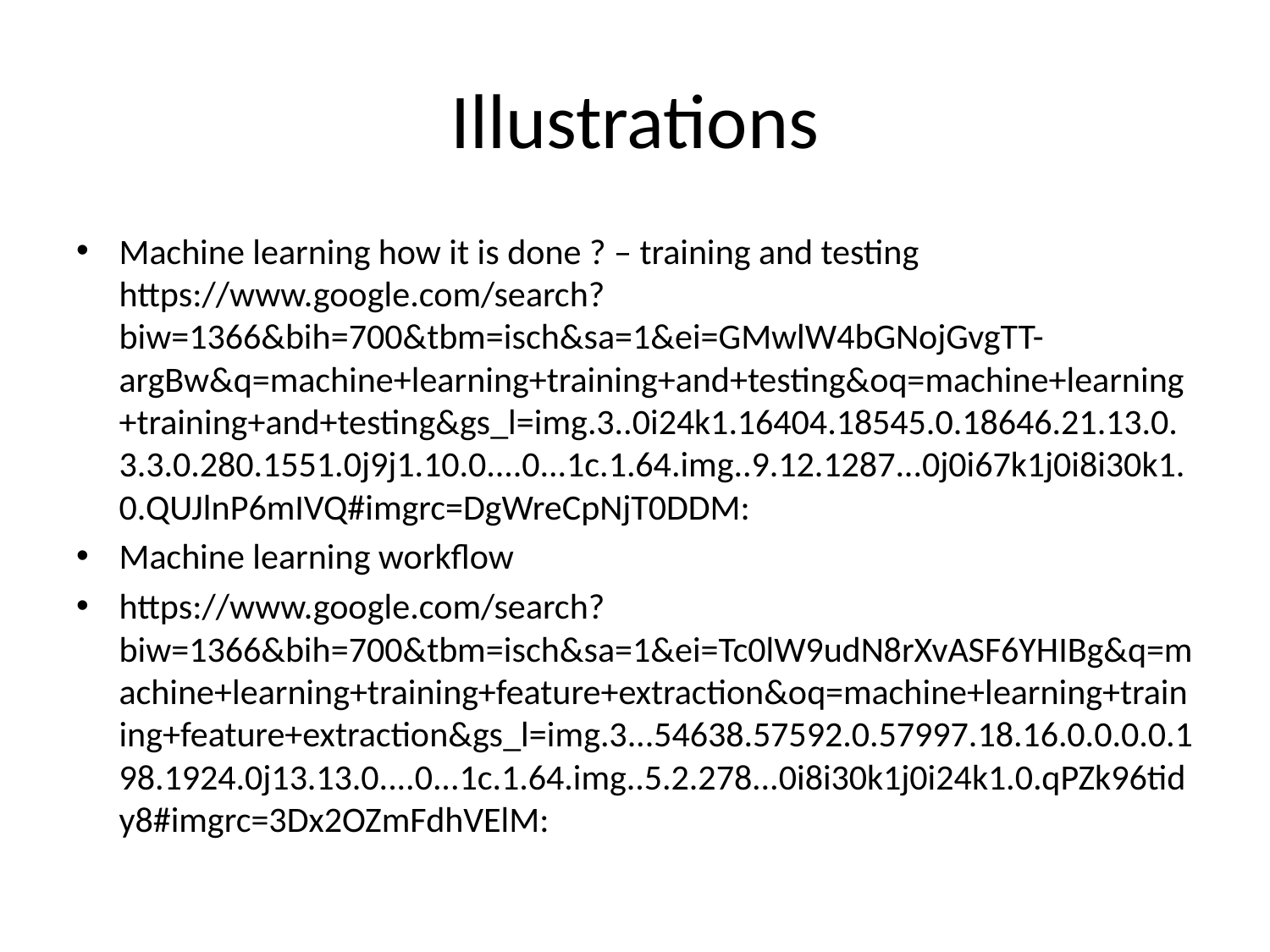

# Illustrations
Machine learning how it is done ? – training and testing https://www.google.com/search?biw=1366&bih=700&tbm=isch&sa=1&ei=GMwlW4bGNojGvgTT-argBw&q=machine+learning+training+and+testing&oq=machine+learning+training+and+testing&gs_l=img.3..0i24k1.16404.18545.0.18646.21.13.0.3.3.0.280.1551.0j9j1.10.0....0...1c.1.64.img..9.12.1287...0j0i67k1j0i8i30k1.0.QUJlnP6mIVQ#imgrc=DgWreCpNjT0DDM:
Machine learning workflow
https://www.google.com/search?biw=1366&bih=700&tbm=isch&sa=1&ei=Tc0lW9udN8rXvASF6YHIBg&q=machine+learning+training+feature+extraction&oq=machine+learning+training+feature+extraction&gs_l=img.3...54638.57592.0.57997.18.16.0.0.0.0.198.1924.0j13.13.0....0...1c.1.64.img..5.2.278...0i8i30k1j0i24k1.0.qPZk96tidy8#imgrc=3Dx2OZmFdhVElM: